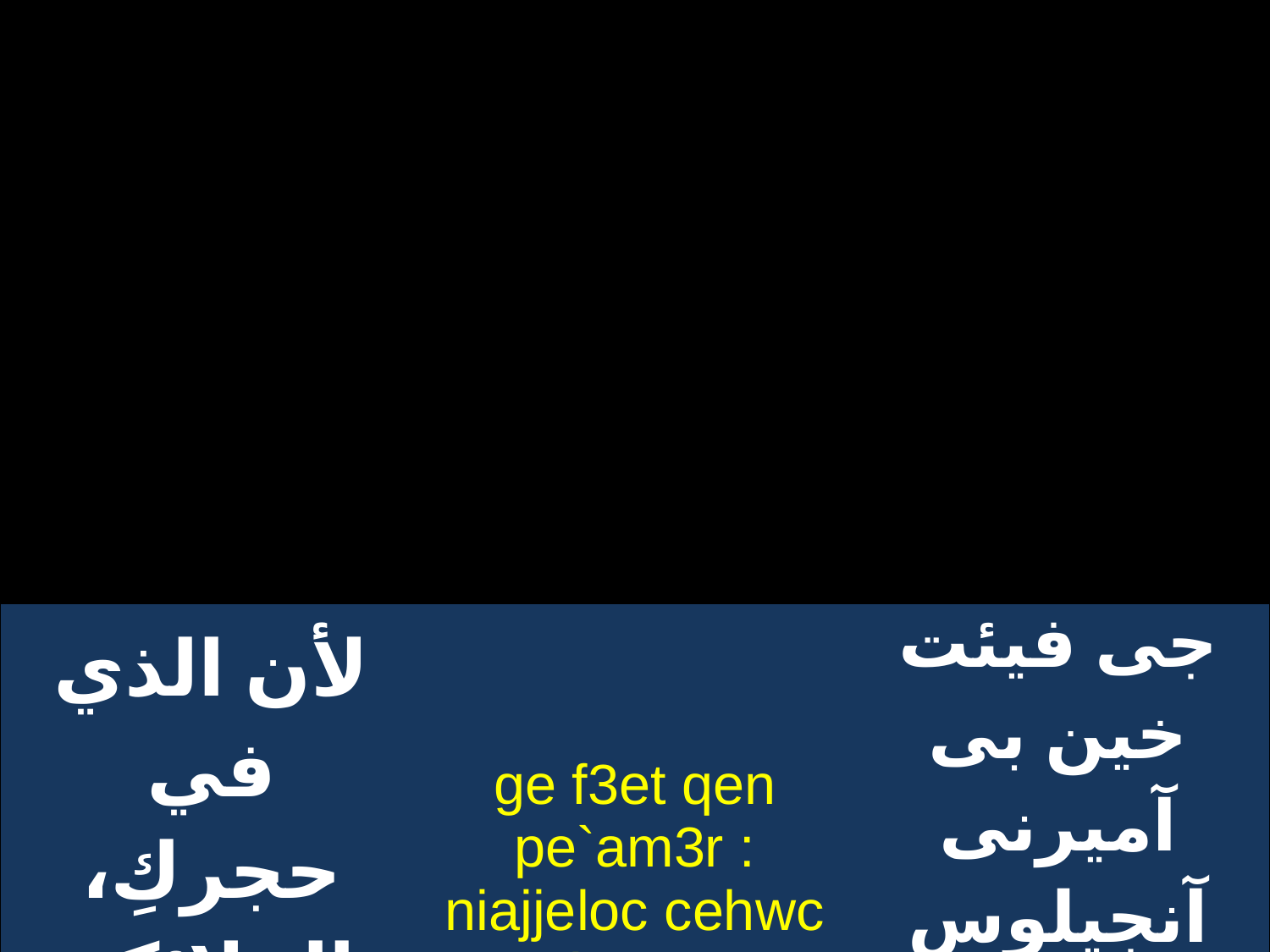

| لأن الذي في حجركِ، الملائكة تسبحه | ge f3et qen pe`am3r : niajjeloc cehwc `erok | جى فيئت خين بى آميرنى آنجيلوس سيهوس إيروك |
| --- | --- | --- |